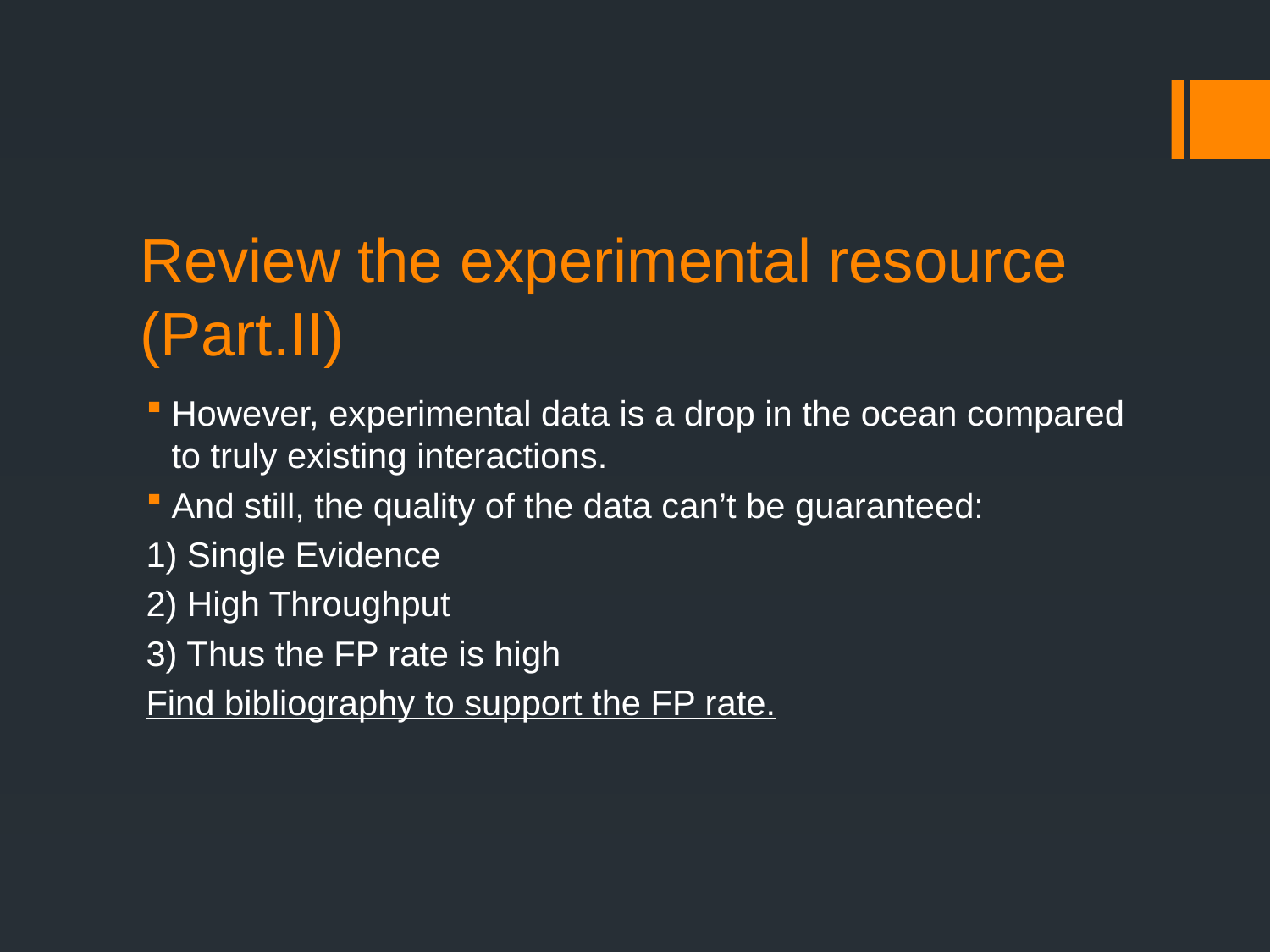

# Review the experimental resource (Part.II)
However, experimental data is a drop in the ocean compared to truly existing interactions.
And still, the quality of the data can’t be guaranteed:
1) Single Evidence
2) High Throughput
3) Thus the FP rate is high
Find bibliography to support the FP rate.